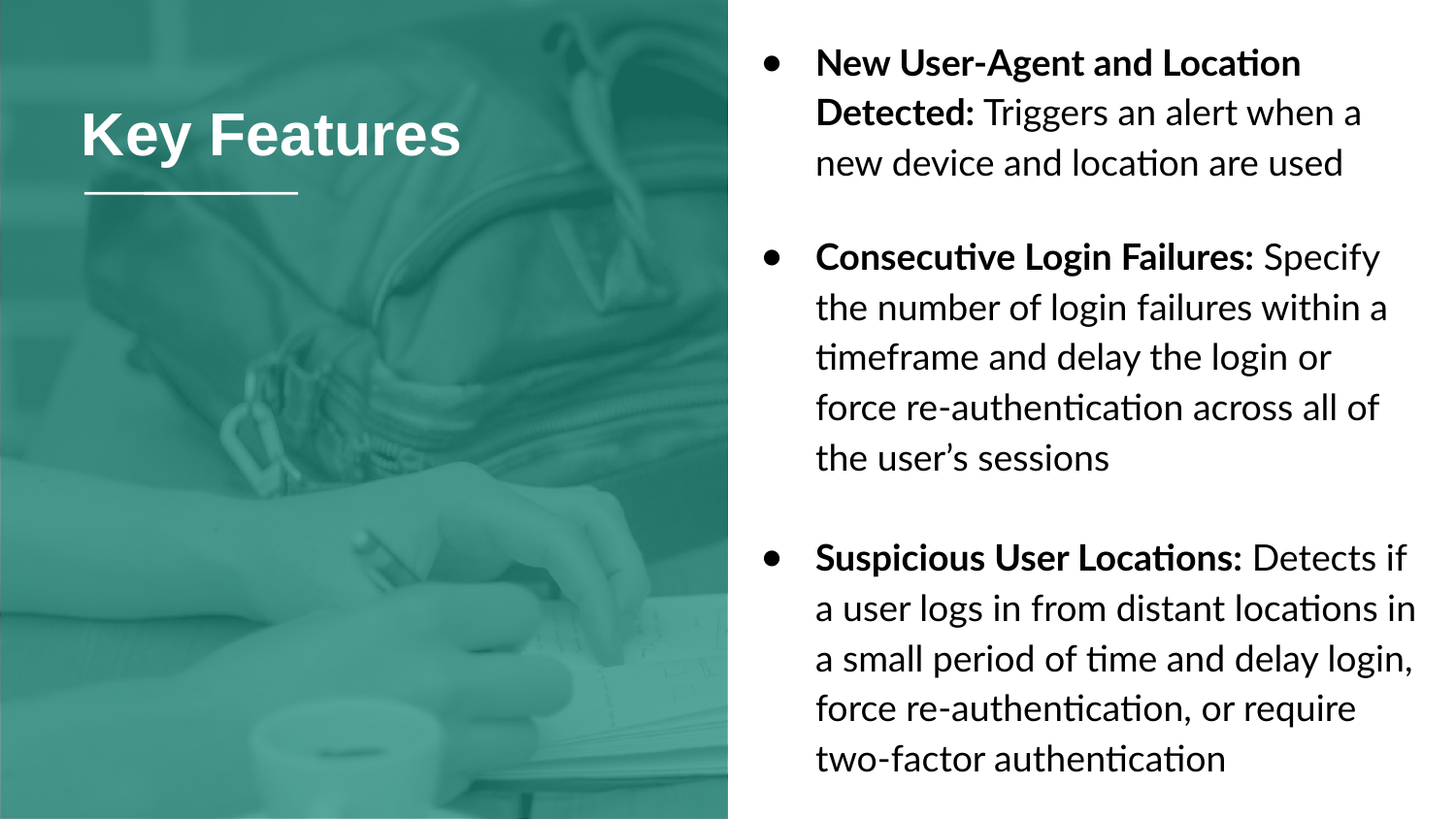

New User-Agent and Location Detected: Triggers an alert when a new device and location are used
Consecutive Login Failures: Specify the number of login failures within a timeframe and delay the login or force re-authentication across all of the user’s sessions
Suspicious User Locations: Detects if a user logs in from distant locations in a small period of time and delay login, force re-authentication, or require two-factor authentication

# Key Features